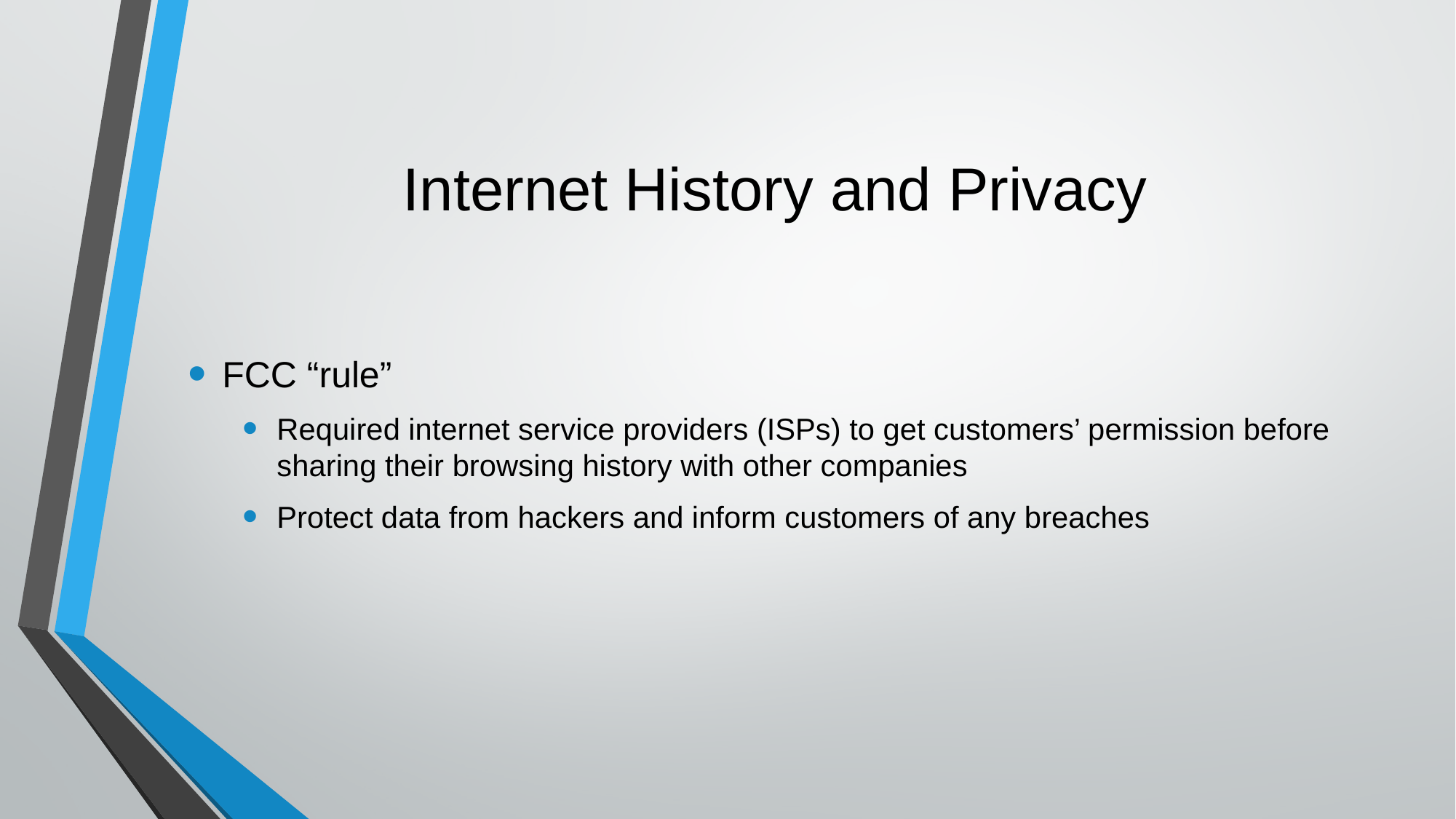

# Internet History and Privacy
FCC “rule”
Required internet service providers (ISPs) to get customers’ permission before sharing their browsing history with other companies
Protect data from hackers and inform customers of any breaches